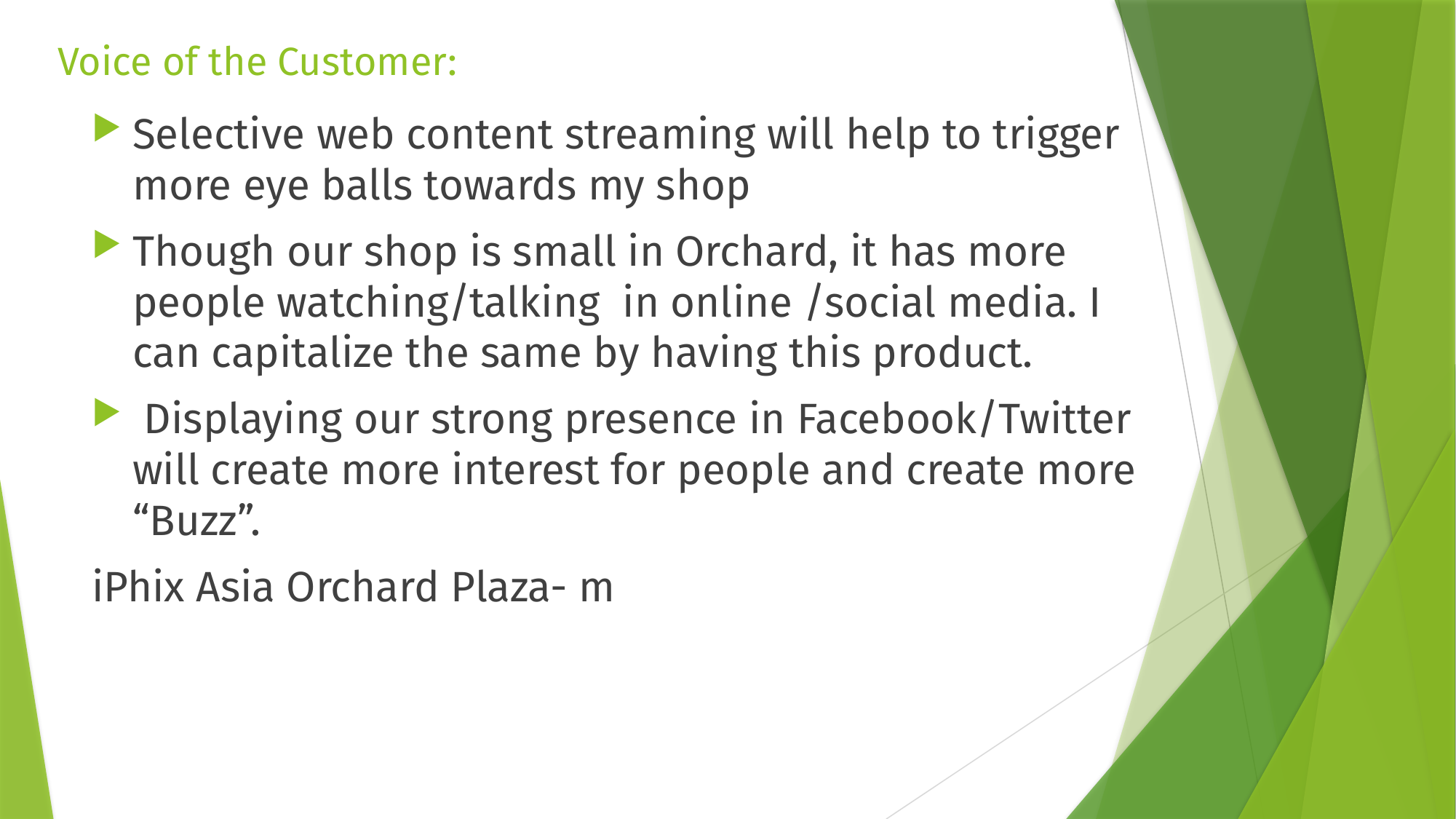

# Voice of the Customer:
Selective web content streaming will help to trigger more eye balls towards my shop
Though our shop is small in Orchard, it has more people watching/talking  in online /social media. I can capitalize the same by having this product.
 Displaying our strong presence in Facebook/Twitter will create more interest for people and create more “Buzz”.
iPhix Asia Orchard Plaza- m